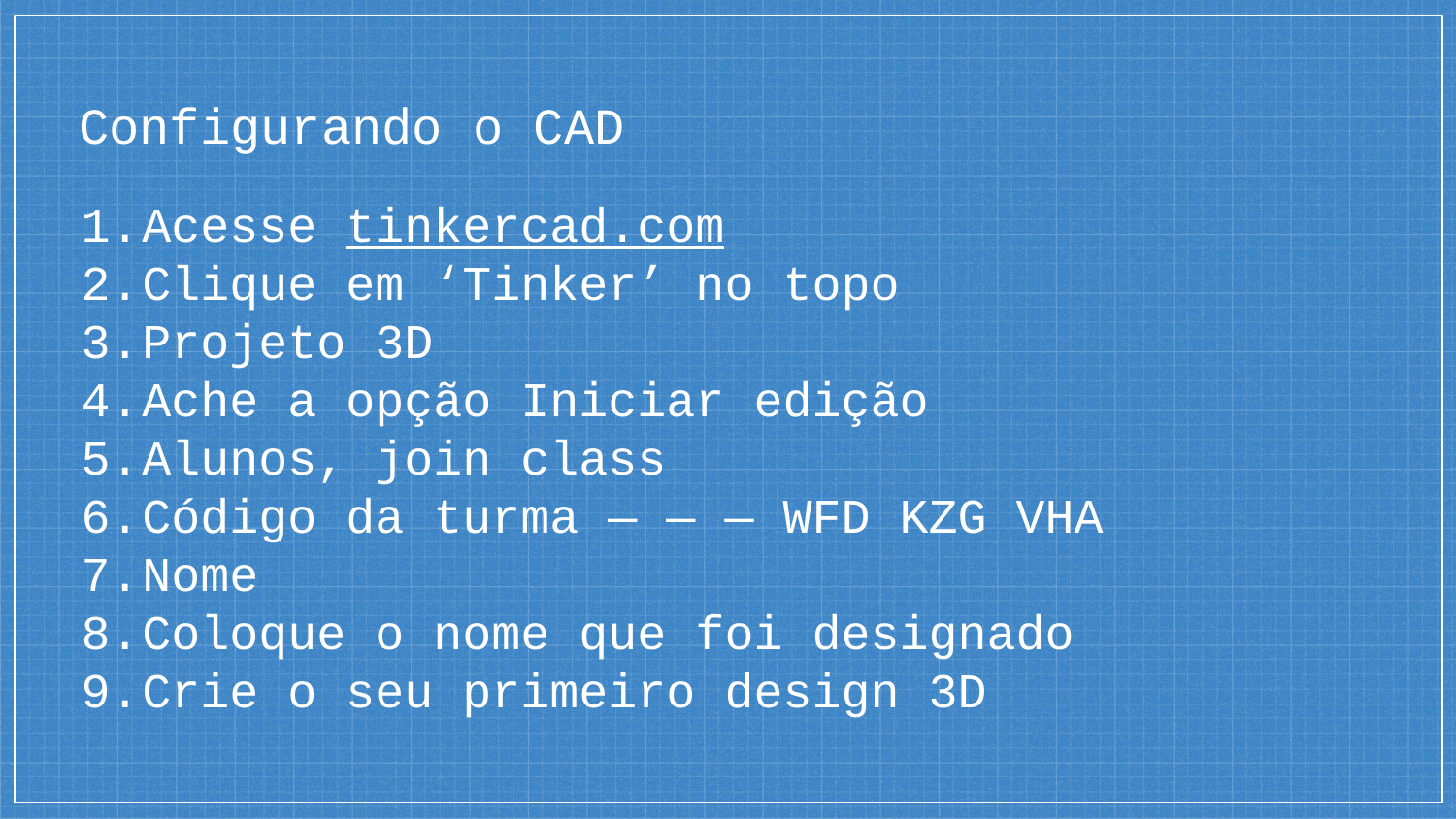

# Configurando o CAD
Acesse tinkercad.com
Clique em ‘Tinker’ no topo
Projeto 3D
Ache a opção Iniciar edição
Alunos, join class
Código da turma — — — WFD KZG VHA
Nome
Coloque o nome que foi designado
Crie o seu primeiro design 3D